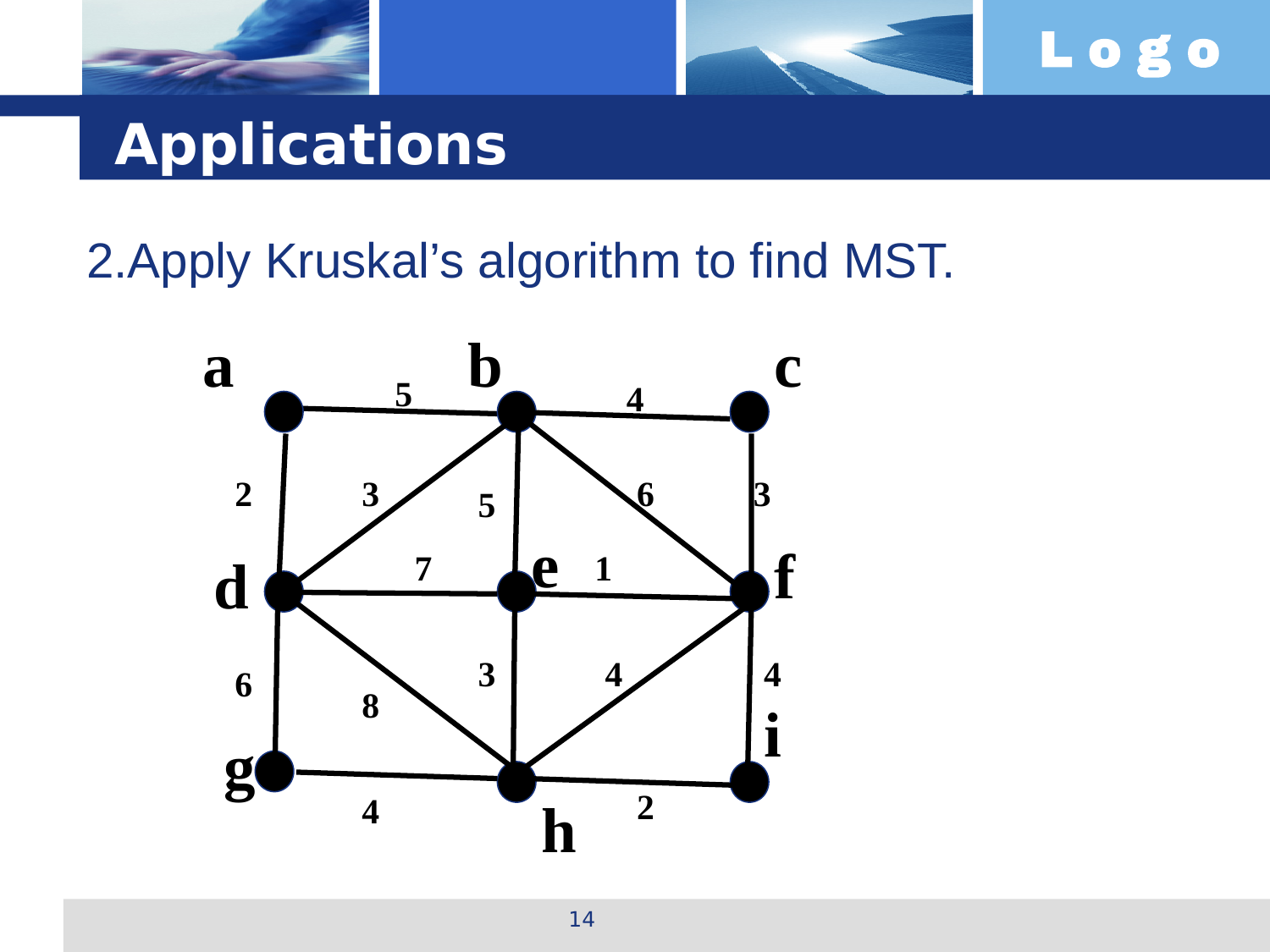

Applications
2.Apply Kruskal’s algorithm to find MST.
a
b
c
5
4

2
3
6
3
5
e
f
d
7
1

3
4
4
6
8
i
g

2

4
h
14